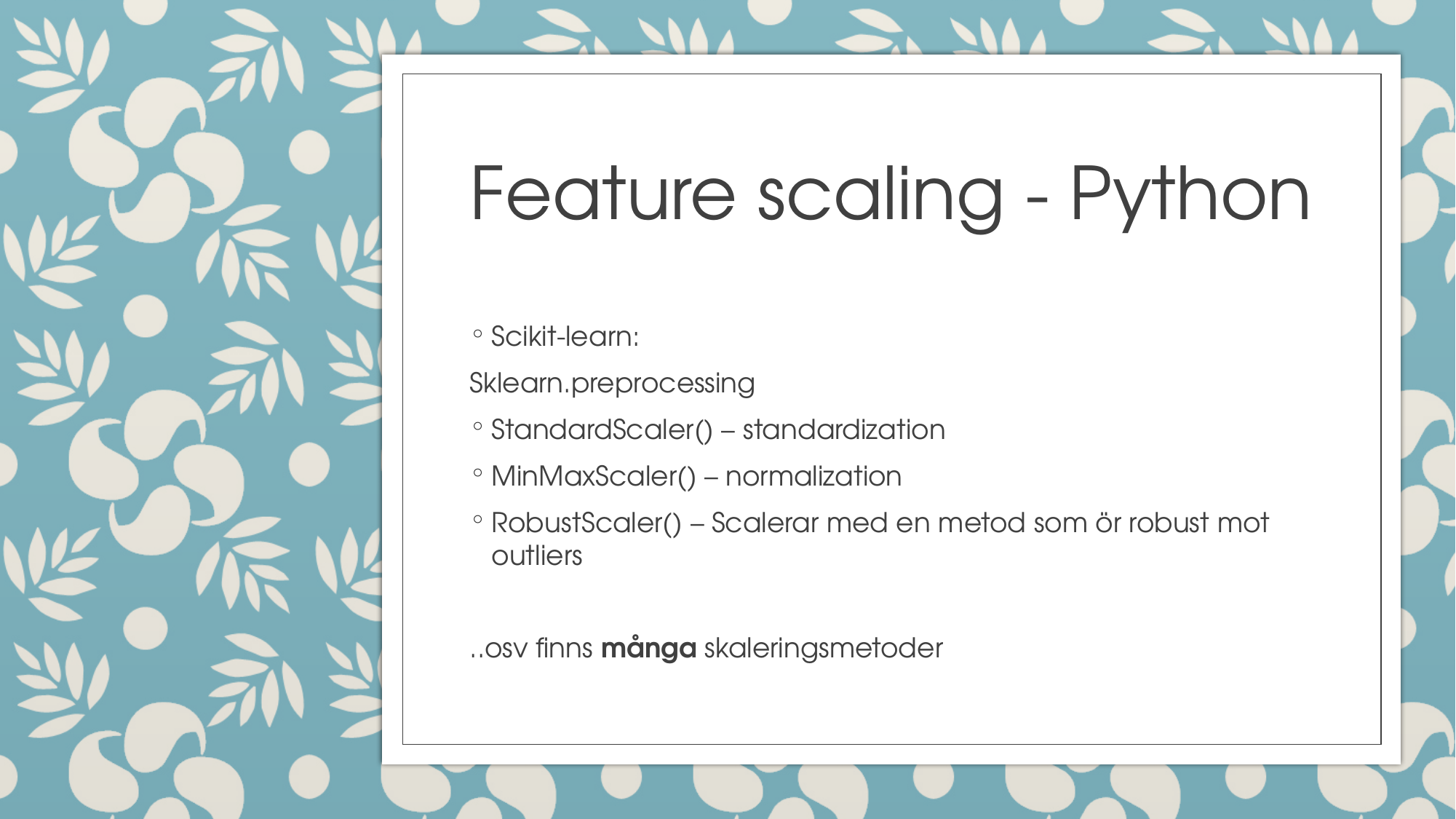

# Feature scaling - Python
Scikit-learn:
Sklearn.preprocessing
StandardScaler() – standardization
MinMaxScaler() – normalization
RobustScaler() – Scalerar med en metod som ör robust mot outliers

..osv finns många skaleringsmetoder